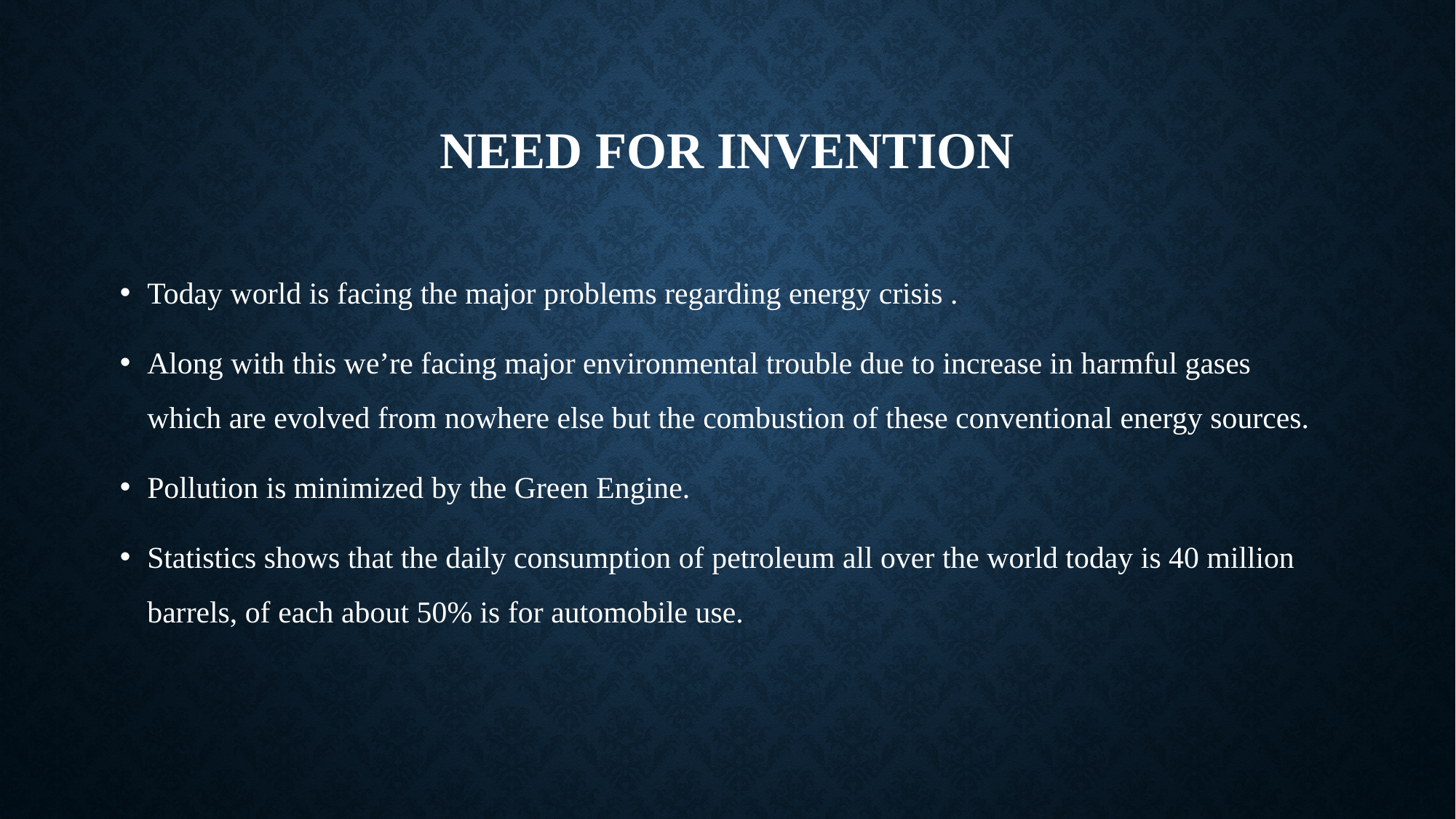

# Need for Invention
Today world is facing the major problems regarding energy crisis .
Along with this we’re facing major environmental trouble due to increase in harmful gases which are evolved from nowhere else but the combustion of these conventional energy sources.
Pollution is minimized by the Green Engine.
Statistics shows that the daily consumption of petroleum all over the world today is 40 million barrels, of each about 50% is for automobile use.